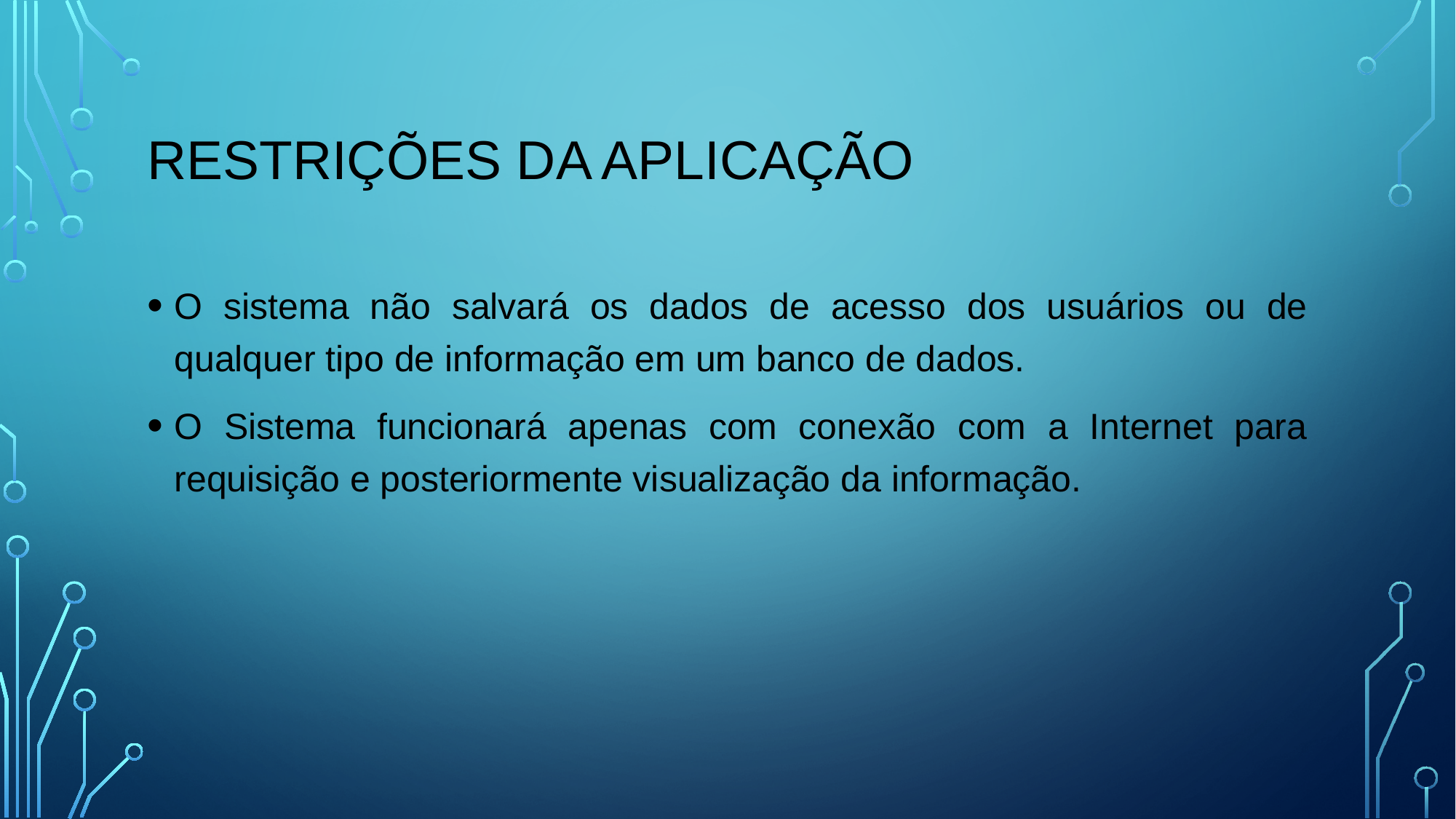

# restrições da aplicação
O sistema não salvará os dados de acesso dos usuários ou de qualquer tipo de informação em um banco de dados.
O Sistema funcionará apenas com conexão com a Internet para requisição e posteriormente visualização da informação.